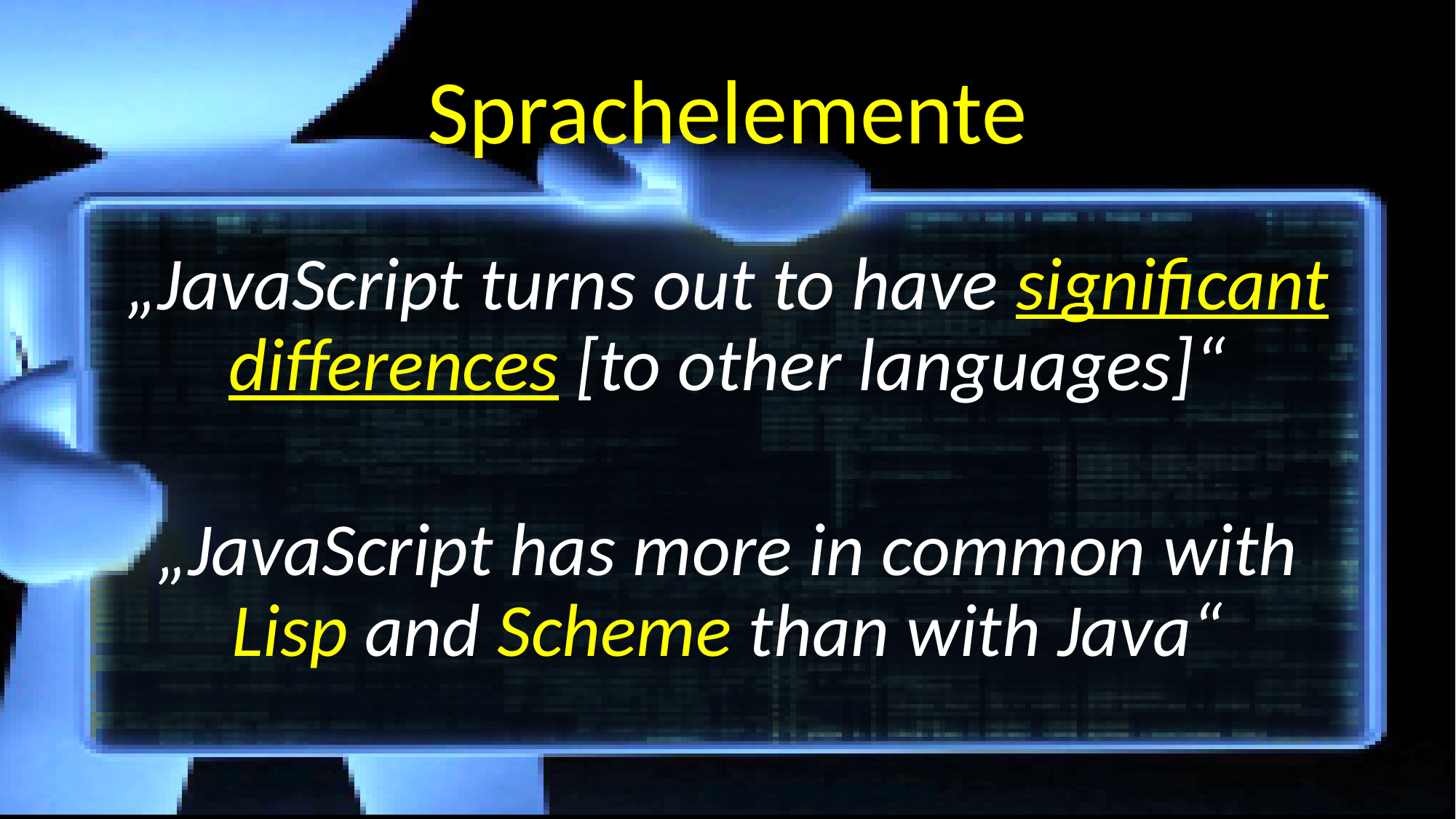

# Sprachelemente
„JavaScript turns out to have significant differences [to other languages]“

„JavaScript has more in common with Lisp and Scheme than with Java“